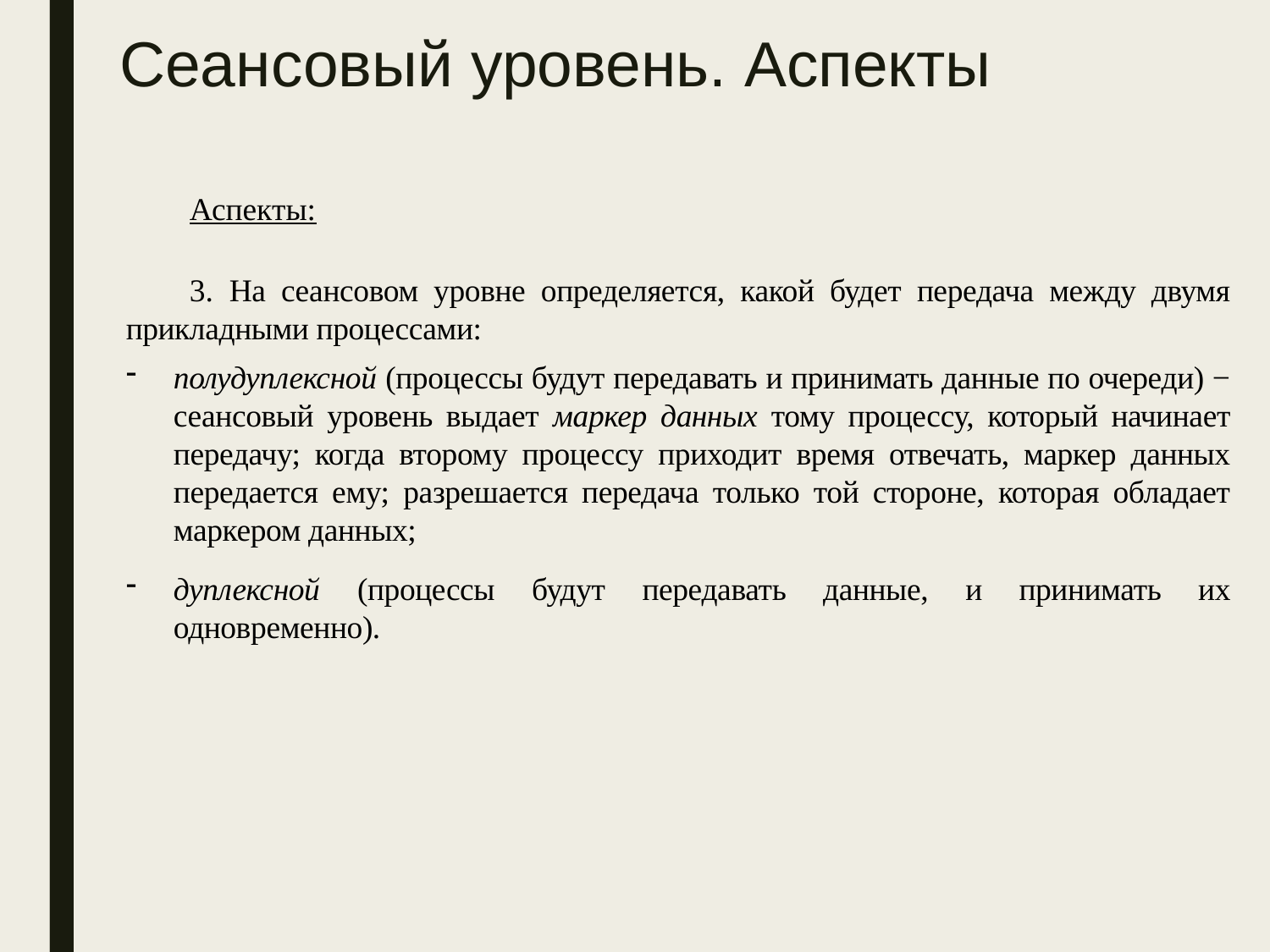

# Сеансовый уровень. Аспекты
Аспекты:

3. На сеансовом уровне определяется, какой будет передача между двумя прикладными процессами:
полудуплексной (процессы будут передавать и принимать данные по очереди) − сеансовый уровень выдает маркер данных тому процессу, который начинает передачу; когда второму процессу приходит время отвечать, маркер данных передается ему; разрешается передача только той стороне, которая обладает маркером данных;
дуплексной (процессы будут передавать данные, и принимать их одновременно).